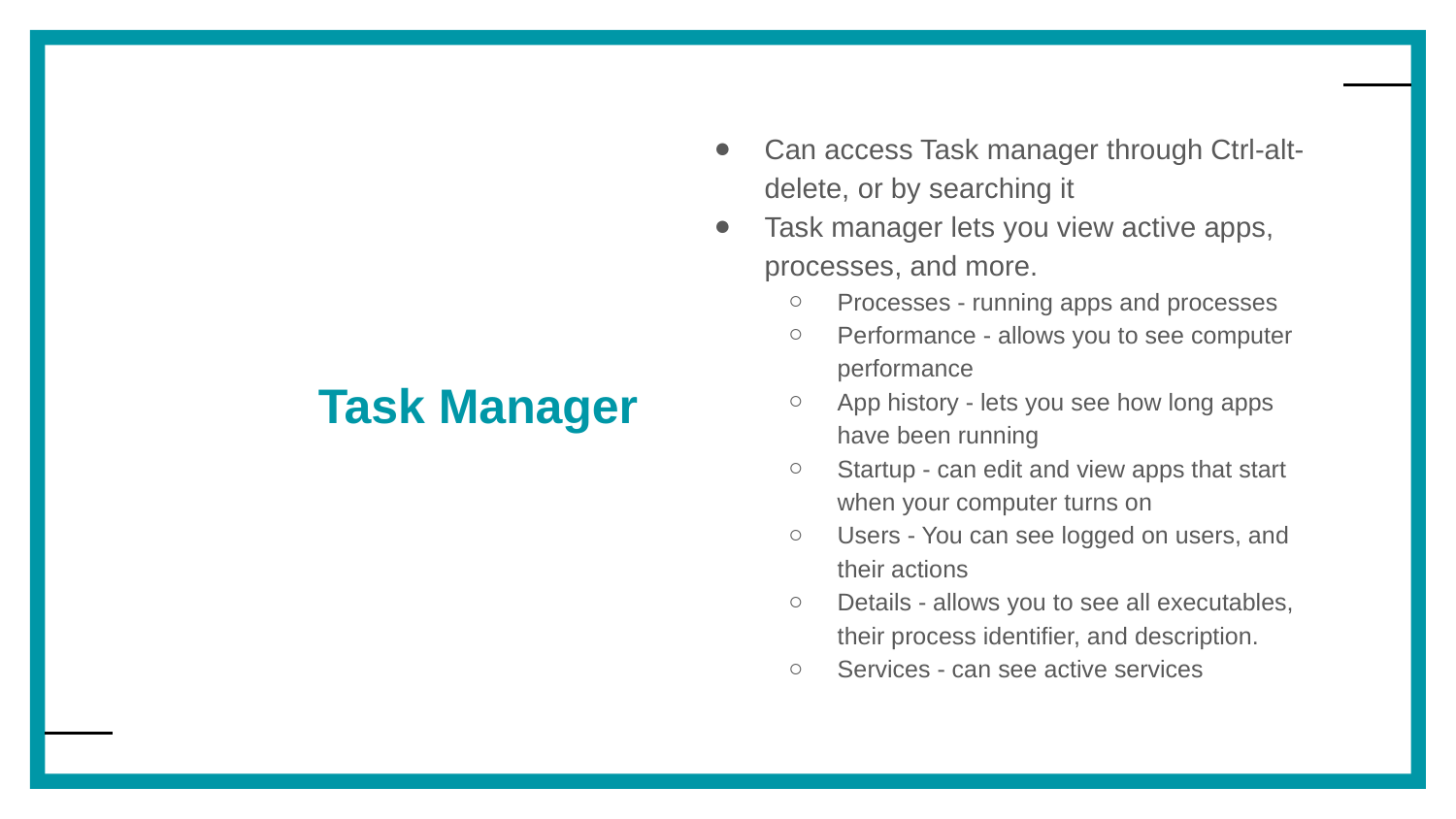

Can access Task manager through Ctrl-alt-delete, or by searching it
Task manager lets you view active apps, processes, and more.
Processes - running apps and processes
Performance - allows you to see computer performance
App history - lets you see how long apps have been running
Startup - can edit and view apps that start when your computer turns on
Users - You can see logged on users, and their actions
Details - allows you to see all executables, their process identifier, and description.
Services - can see active services
# Task Manager